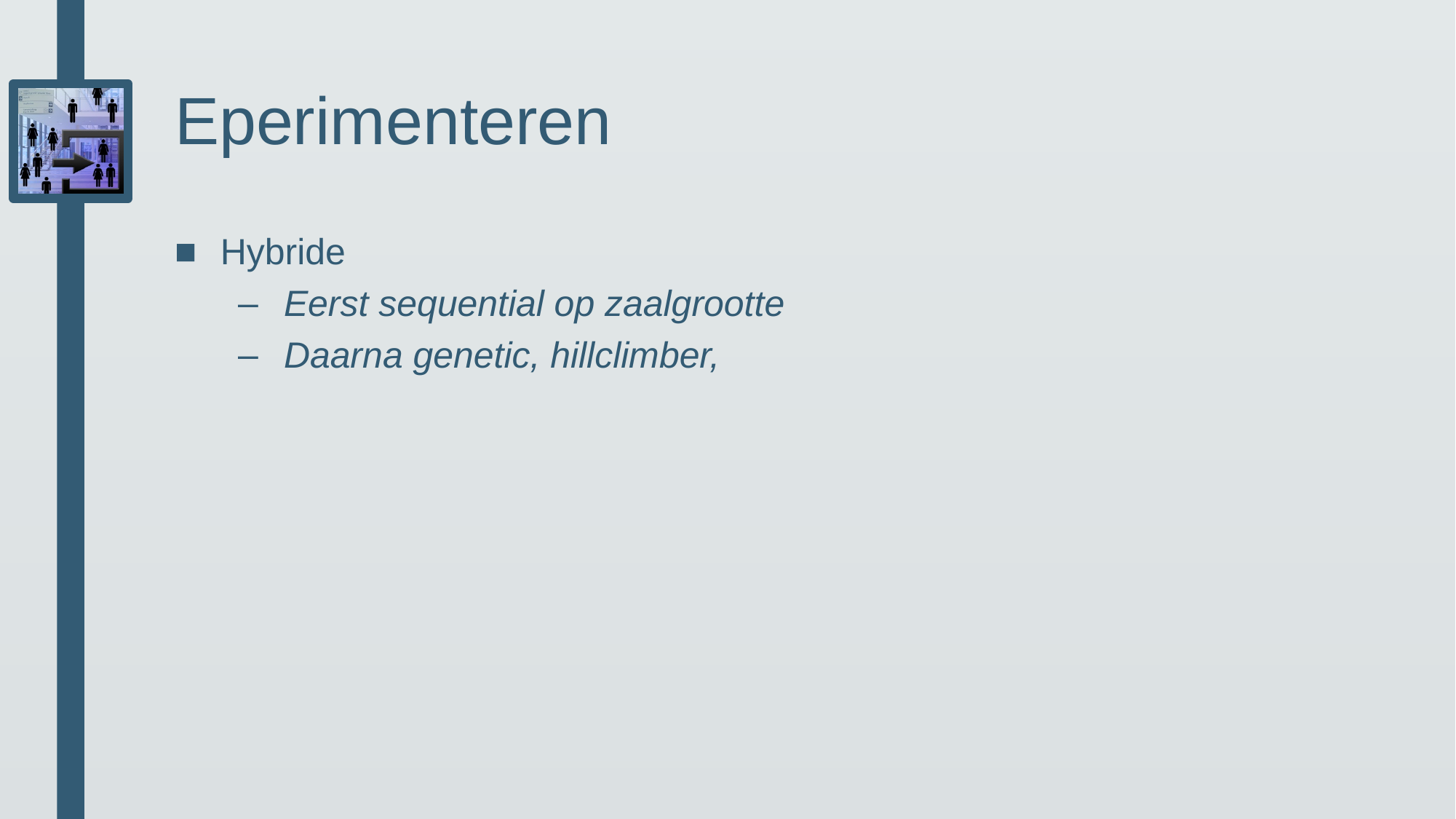

# Eperimenteren
Hybride
Eerst sequential op zaalgrootte
Daarna genetic, hillclimber,